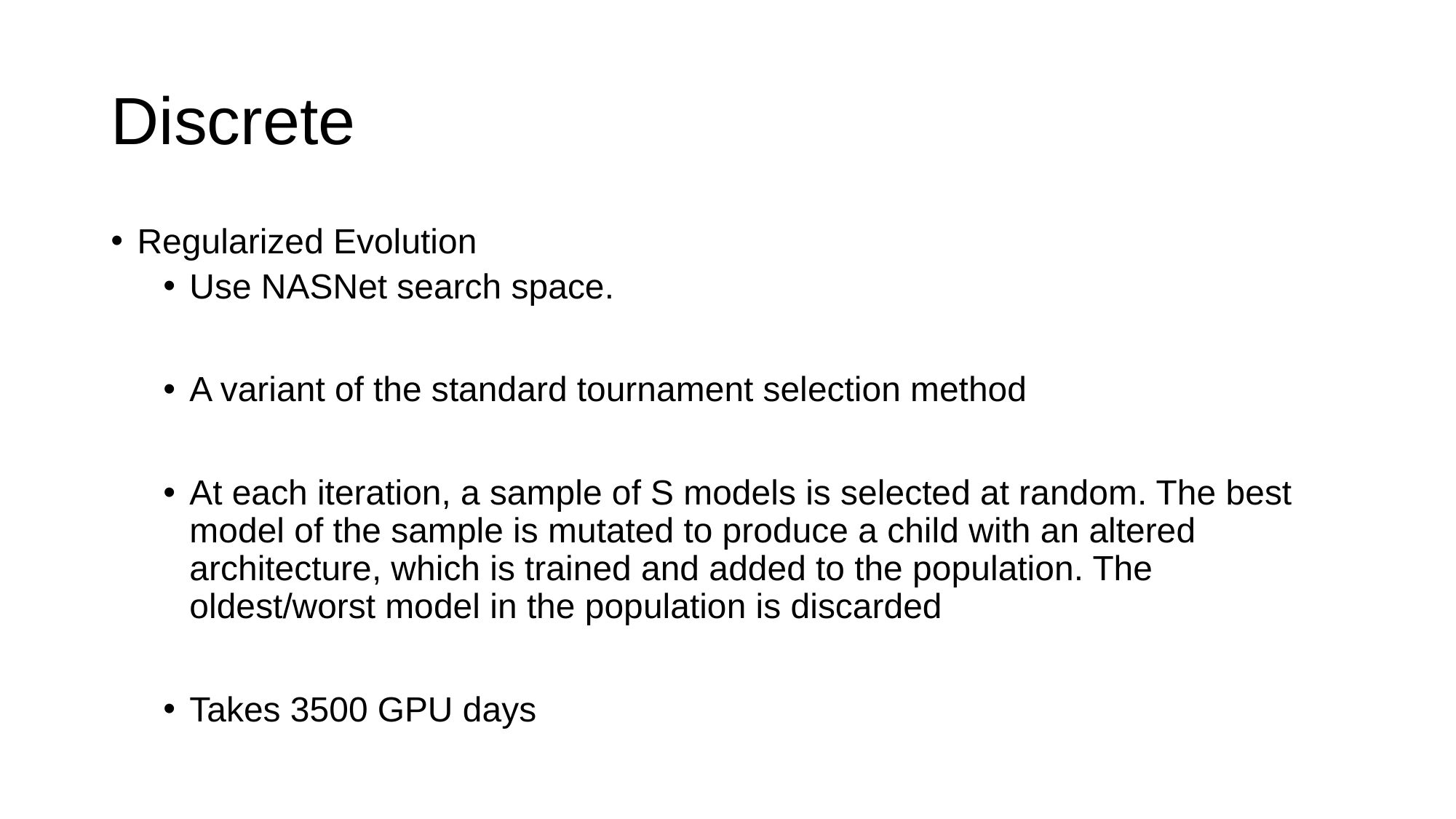

# Discrete
Regularized Evolution
Use NASNet search space.

A variant of the standard tournament selection method

At each iteration, a sample of S models is selected at random. The best model of the sample is mutated to produce a child with an altered architecture, which is trained and added to the population. The oldest/worst model in the population is discarded

Takes 3500 GPU days